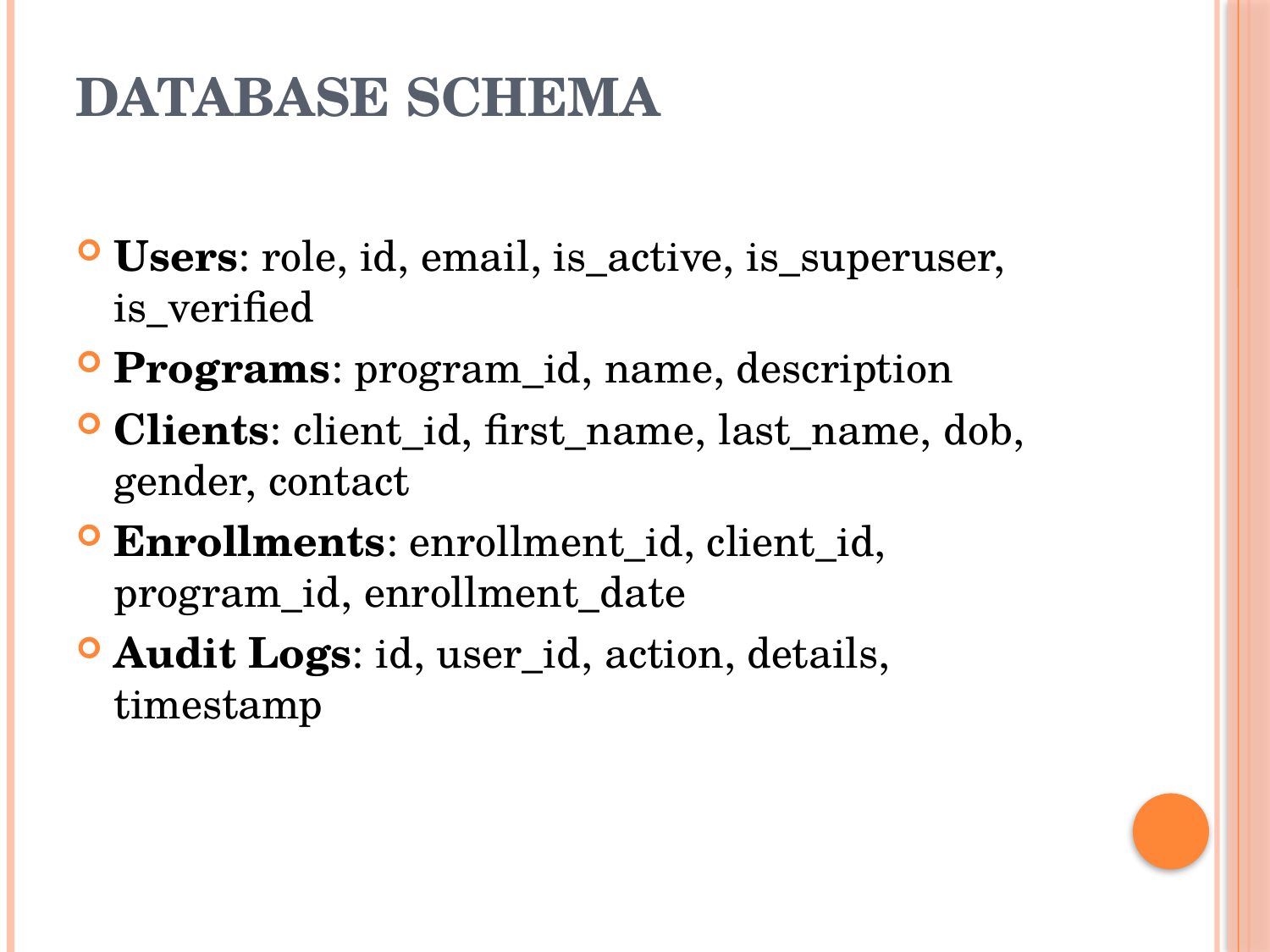

# Database Schema
Users: role, id, email, is_active, is_superuser, is_verified
Programs: program_id, name, description
Clients: client_id, first_name, last_name, dob, gender, contact
Enrollments: enrollment_id, client_id, program_id, enrollment_date
Audit Logs: id, user_id, action, details, timestamp